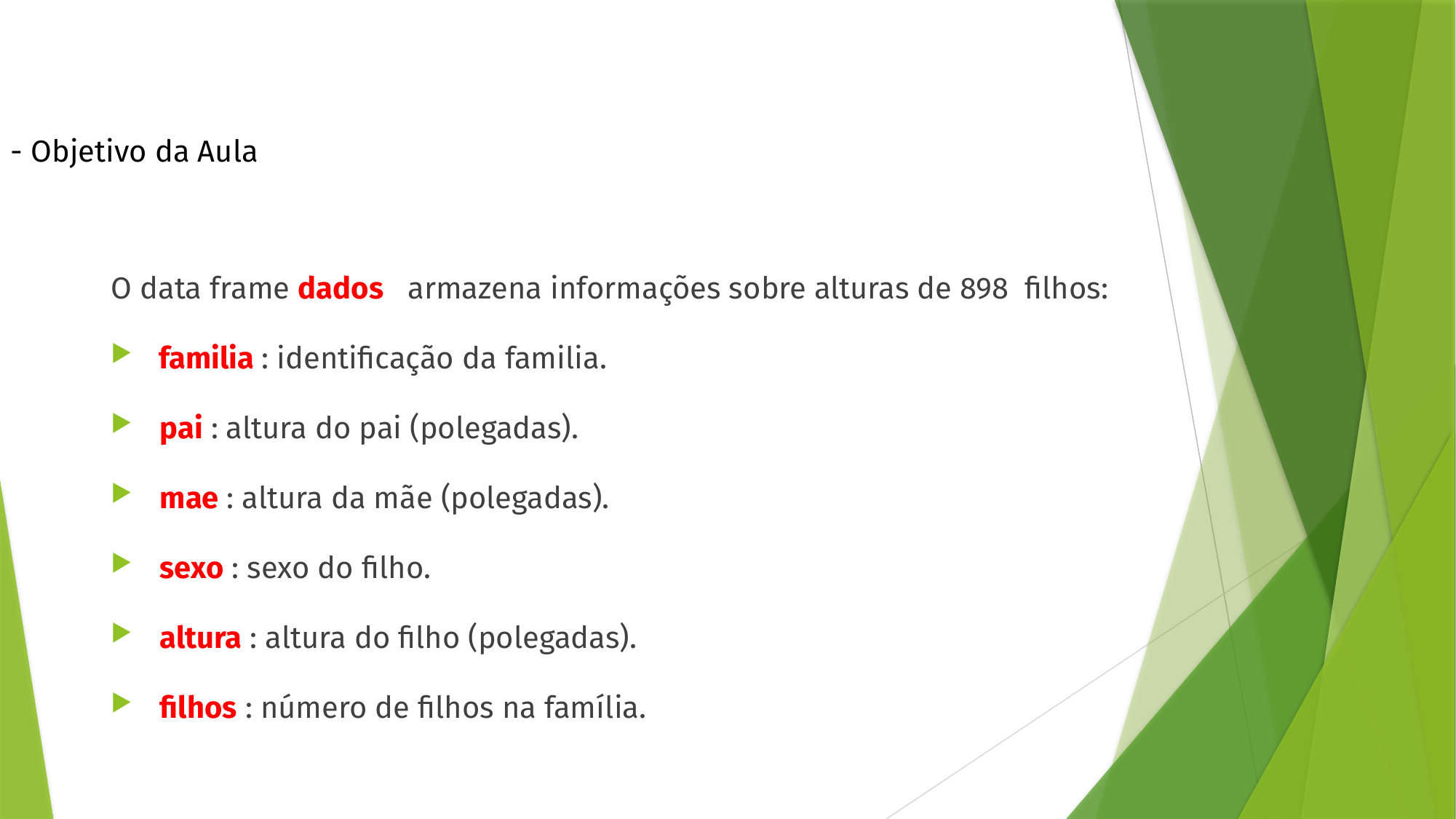

- Objetivo da Aula
O data frame dados   armazena informações sobre alturas de 898  filhos:
 familia : identificação da familia.
 pai : altura do pai (polegadas).
 mae : altura da mãe (polegadas).
 sexo : sexo do filho.
 altura : altura do filho (polegadas).
 filhos : número de filhos na família.